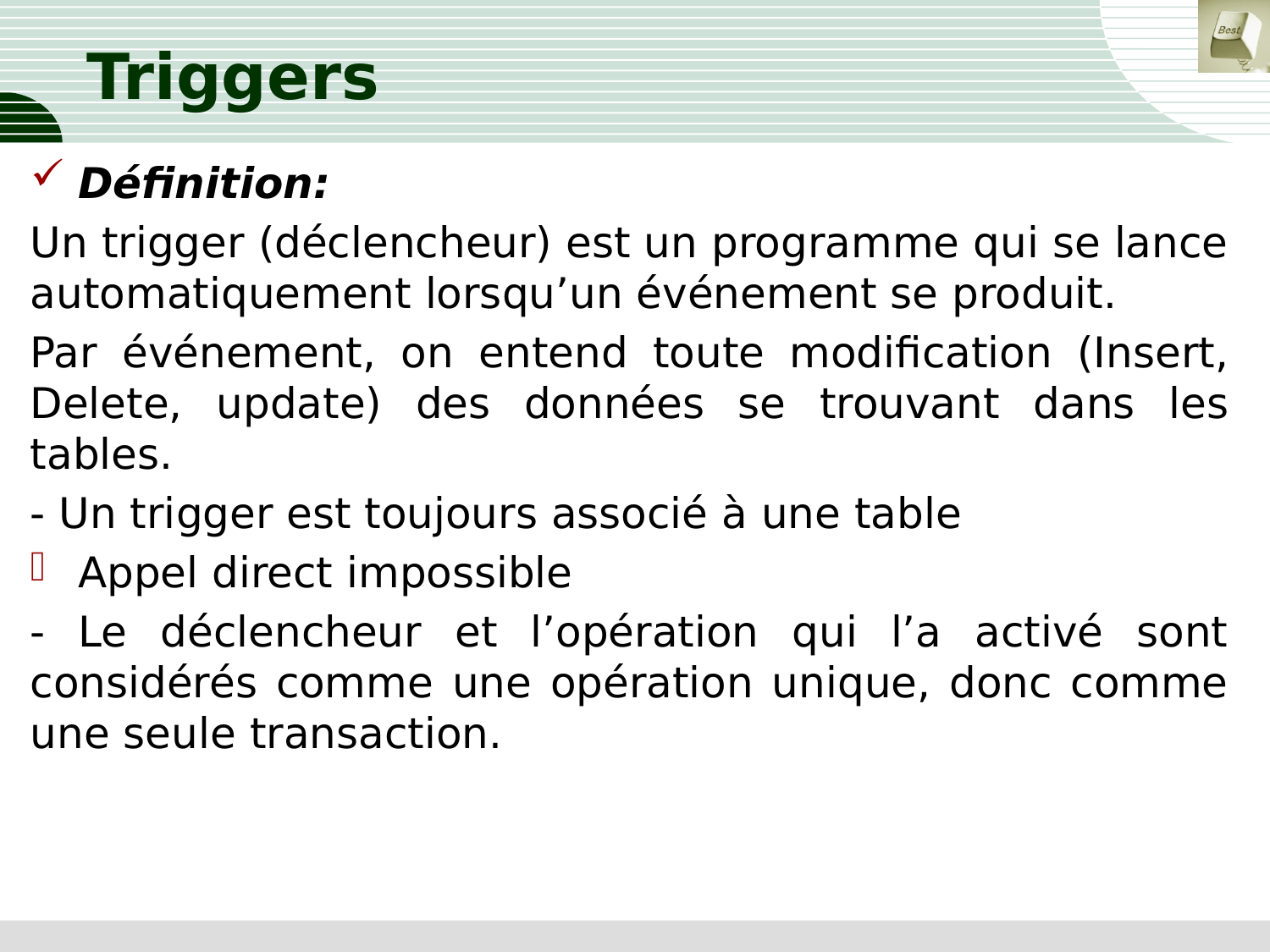

# Triggers
Définition:
Un trigger (déclencheur) est un programme qui se lance automatiquement lorsqu’un événement se produit.
Par événement, on entend toute modification (Insert, Delete, update) des données se trouvant dans les tables.
- Un trigger est toujours associé à une table
Appel direct impossible
- Le déclencheur et l’opération qui l’a activé sont considérés comme une opération unique, donc comme une seule transaction.